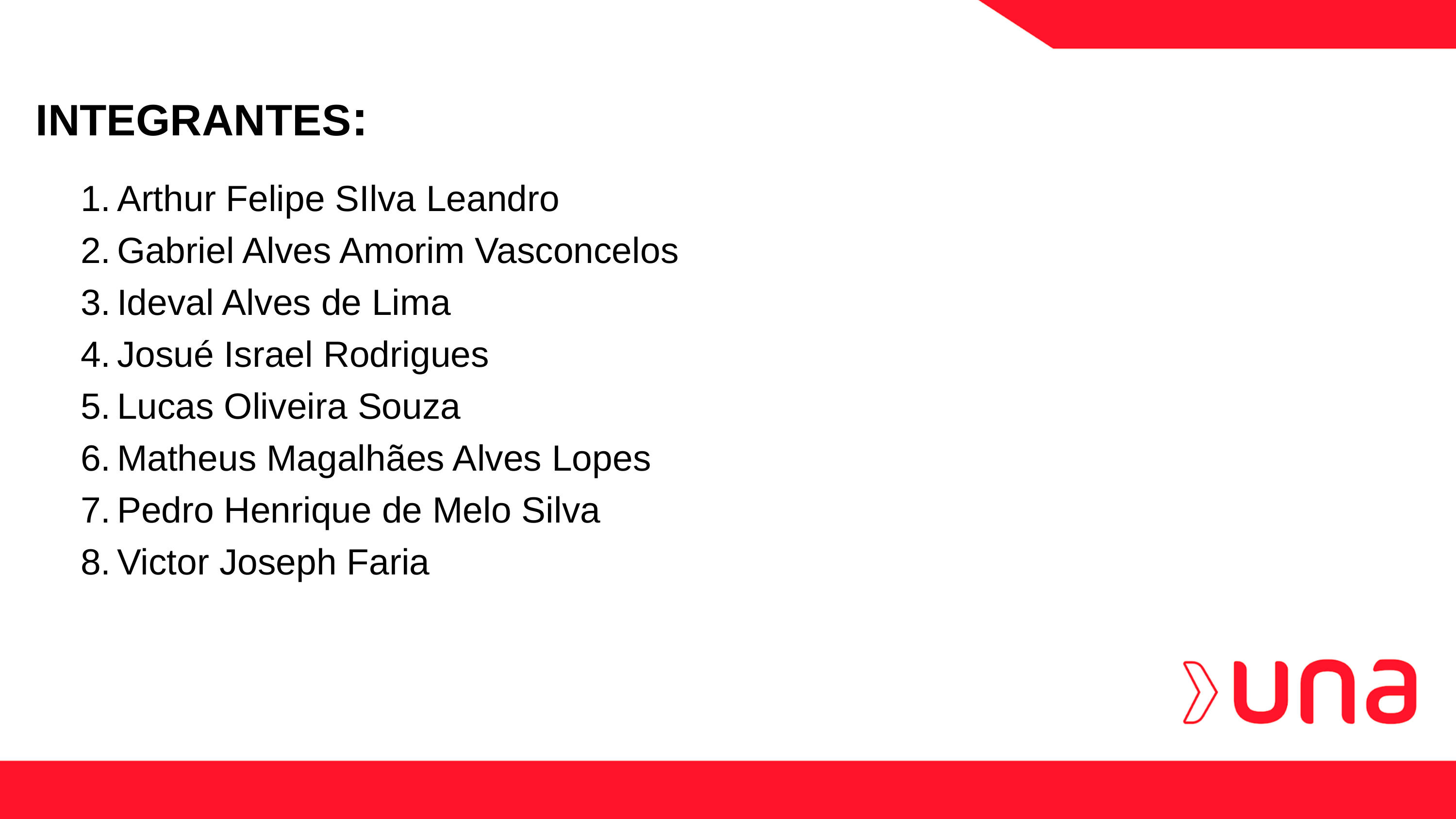

INTEGRANTES:
Arthur Felipe SIlva Leandro
Gabriel Alves Amorim Vasconcelos
Ideval Alves de Lima
Josué Israel Rodrigues
Lucas Oliveira Souza
Matheus Magalhães Alves Lopes
Pedro Henrique de Melo Silva
Victor Joseph Faria